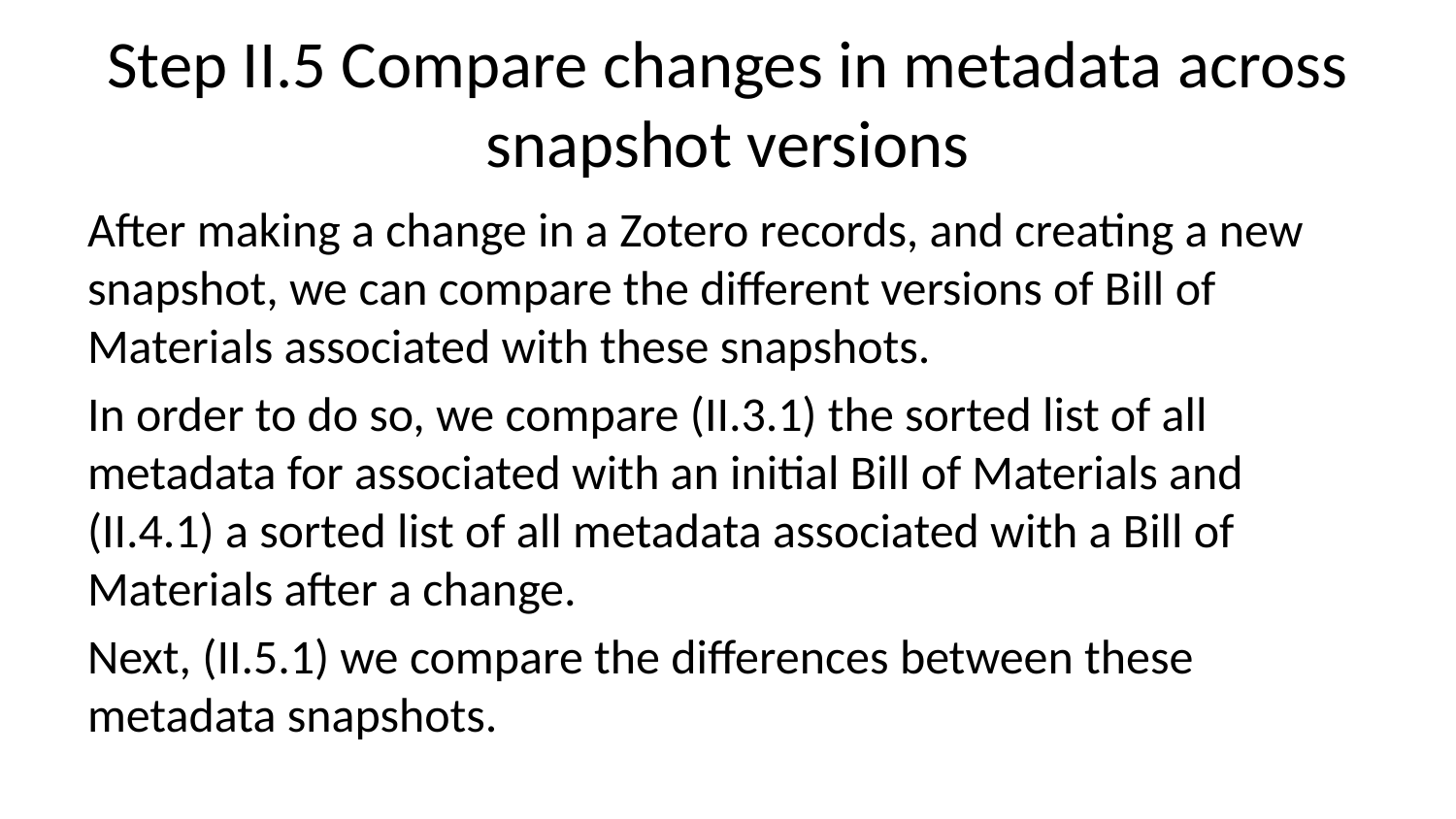

# Step II.5 Compare changes in metadata across snapshot versions
After making a change in a Zotero records, and creating a new snapshot, we can compare the different versions of Bill of Materials associated with these snapshots.
In order to do so, we compare (II.3.1) the sorted list of all metadata for associated with an initial Bill of Materials and (II.4.1) a sorted list of all metadata associated with a Bill of Materials after a change.
Next, (II.5.1) we compare the differences between these metadata snapshots.